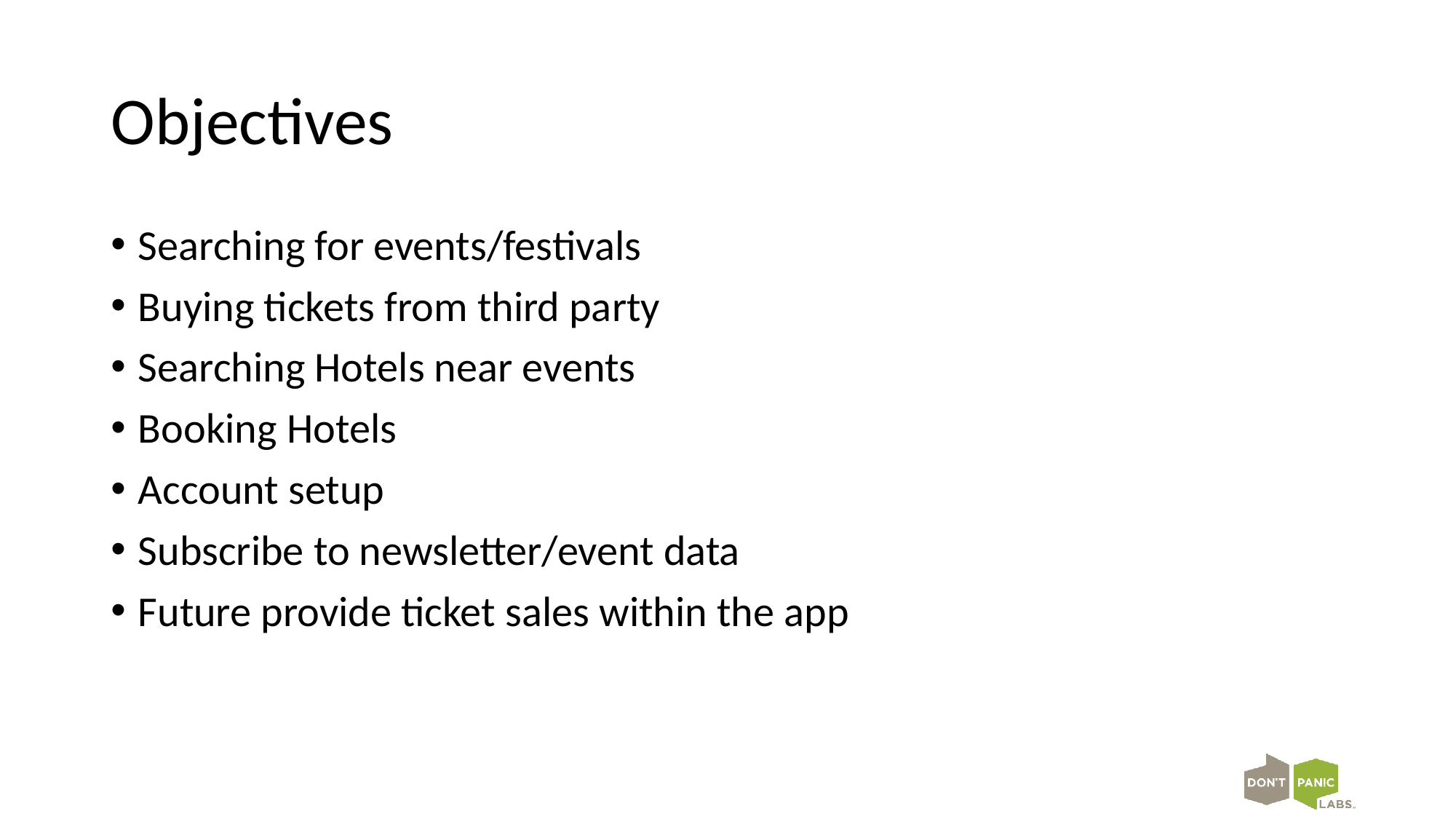

# Objectives
Searching for events/festivals
Buying tickets from third party
Searching Hotels near events
Booking Hotels
Account setup
Subscribe to newsletter/event data
Future provide ticket sales within the app